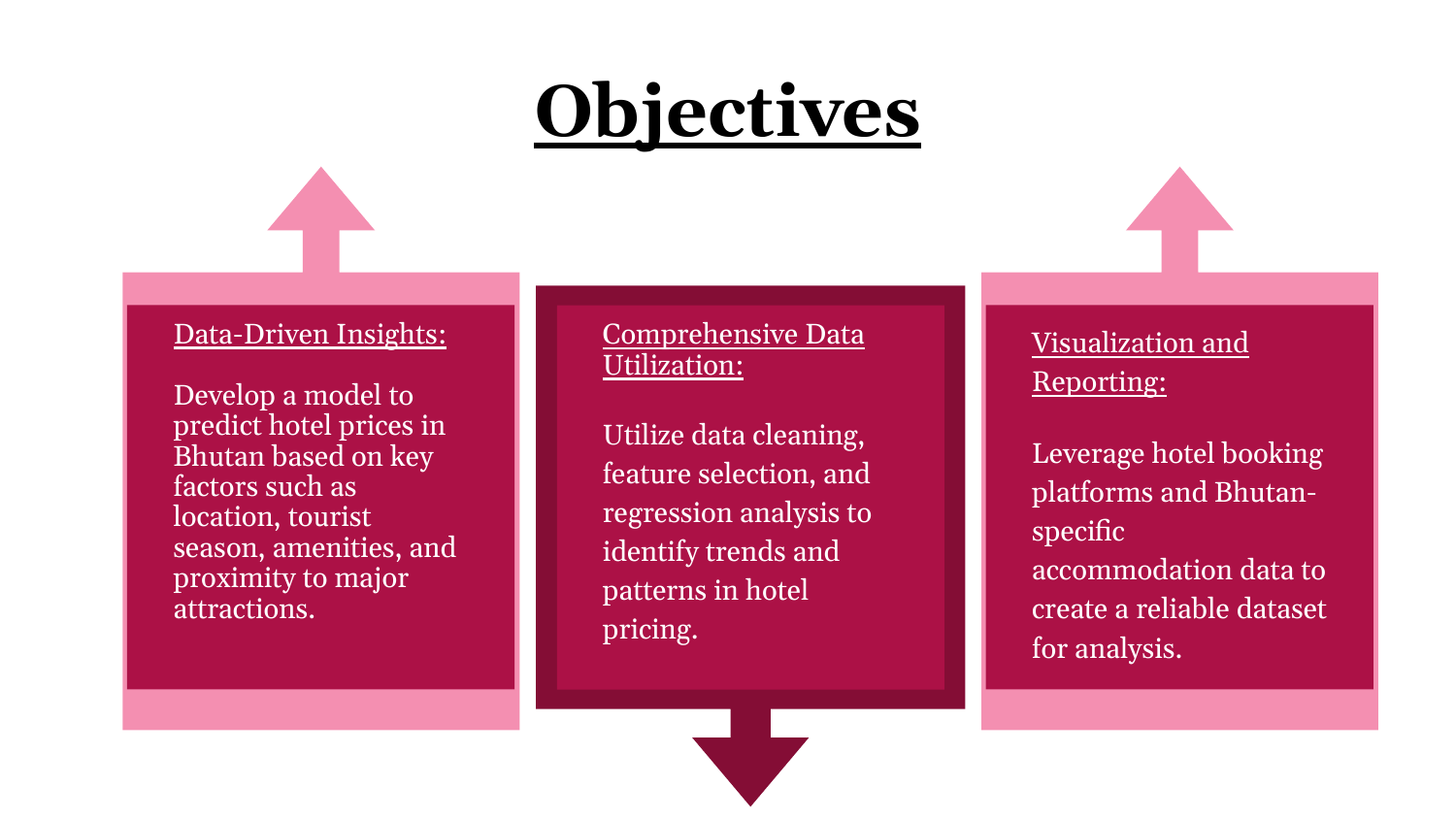

# Objectives

Data-Driven Insights:

Develop a model to predict hotel prices in Bhutan based on key factors such as location, tourist season, amenities, and proximity to major attractions.

Visualization and Reporting:
Leverage hotel booking platforms and Bhutan-specific accommodation data to create a reliable dataset for analysis.

Comprehensive Data Utilization:

Utilize data cleaning, feature selection, and regression analysis to identify trends and patterns in hotel pricing.